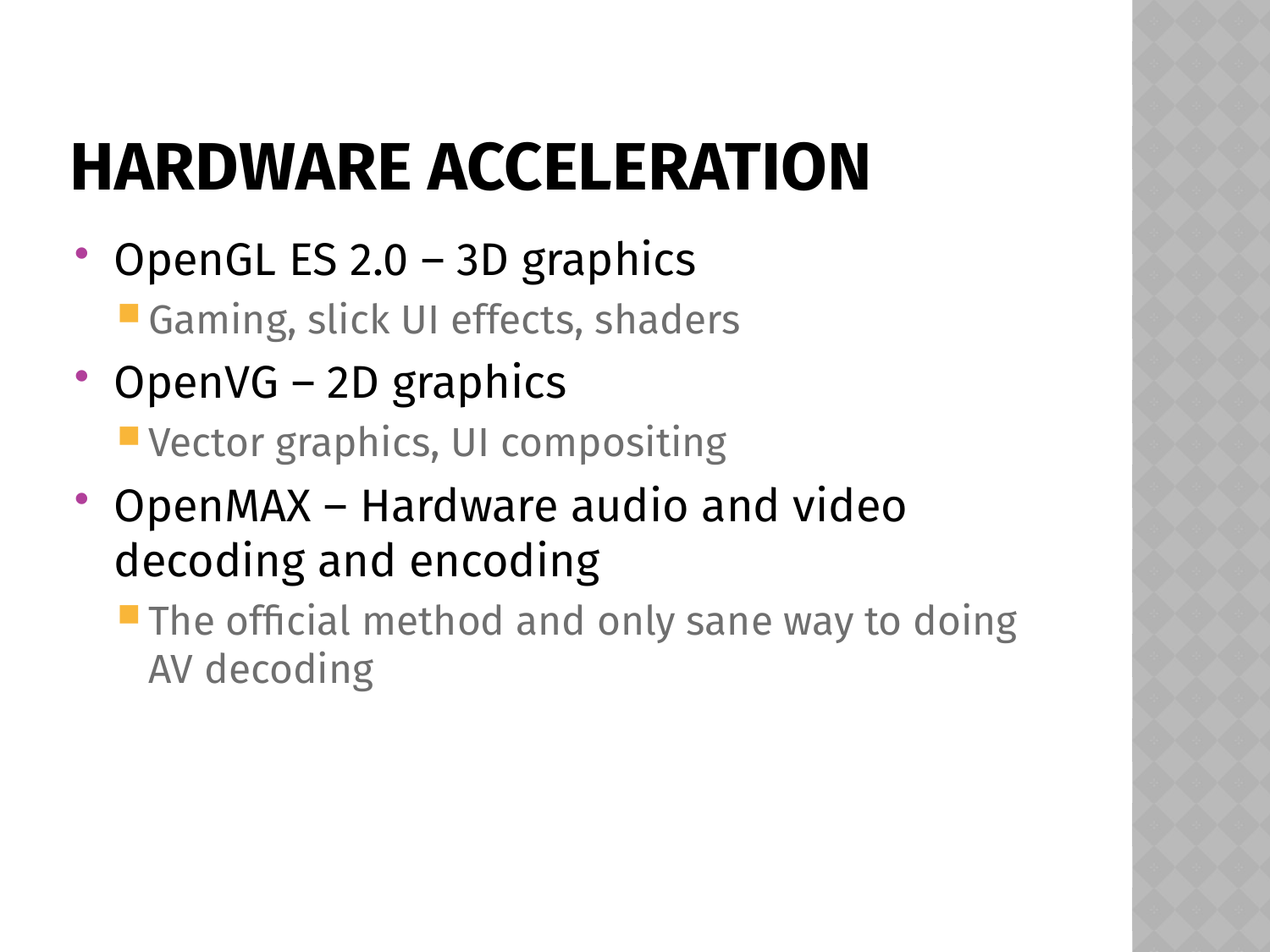

# Hardware acceleration
OpenGL ES 2.0 – 3D graphics
Gaming, slick UI effects, shaders
OpenVG – 2D graphics
Vector graphics, UI compositing
OpenMAX – Hardware audio and video decoding and encoding
The official method and only sane way to doing AV decoding